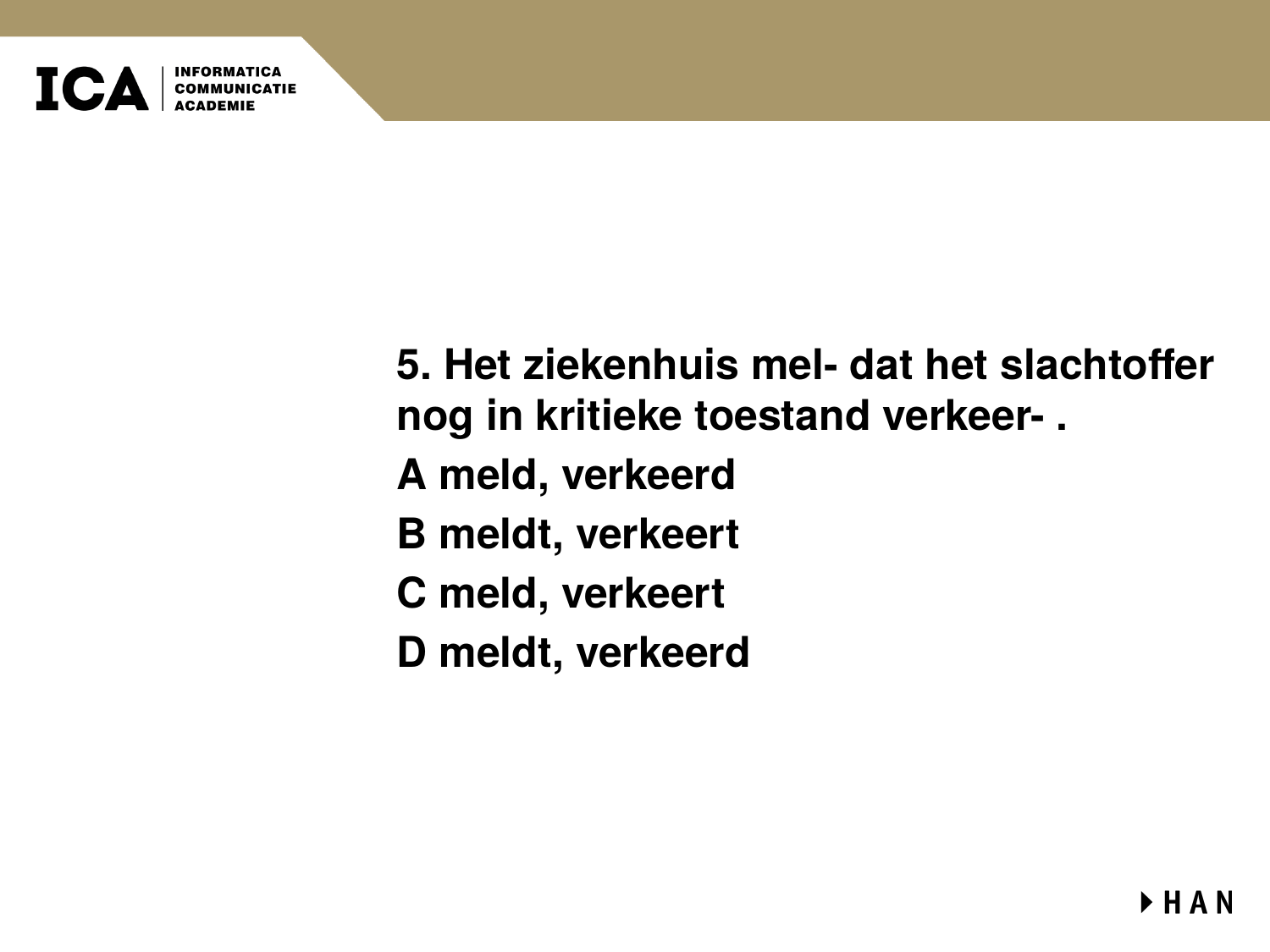

#

5. Het ziekenhuis mel- dat het slachtoffer nog in kritieke toestand verkeer- .
A meld, verkeerd
B meldt, verkeert
C meld, verkeert
D meldt, verkeerd